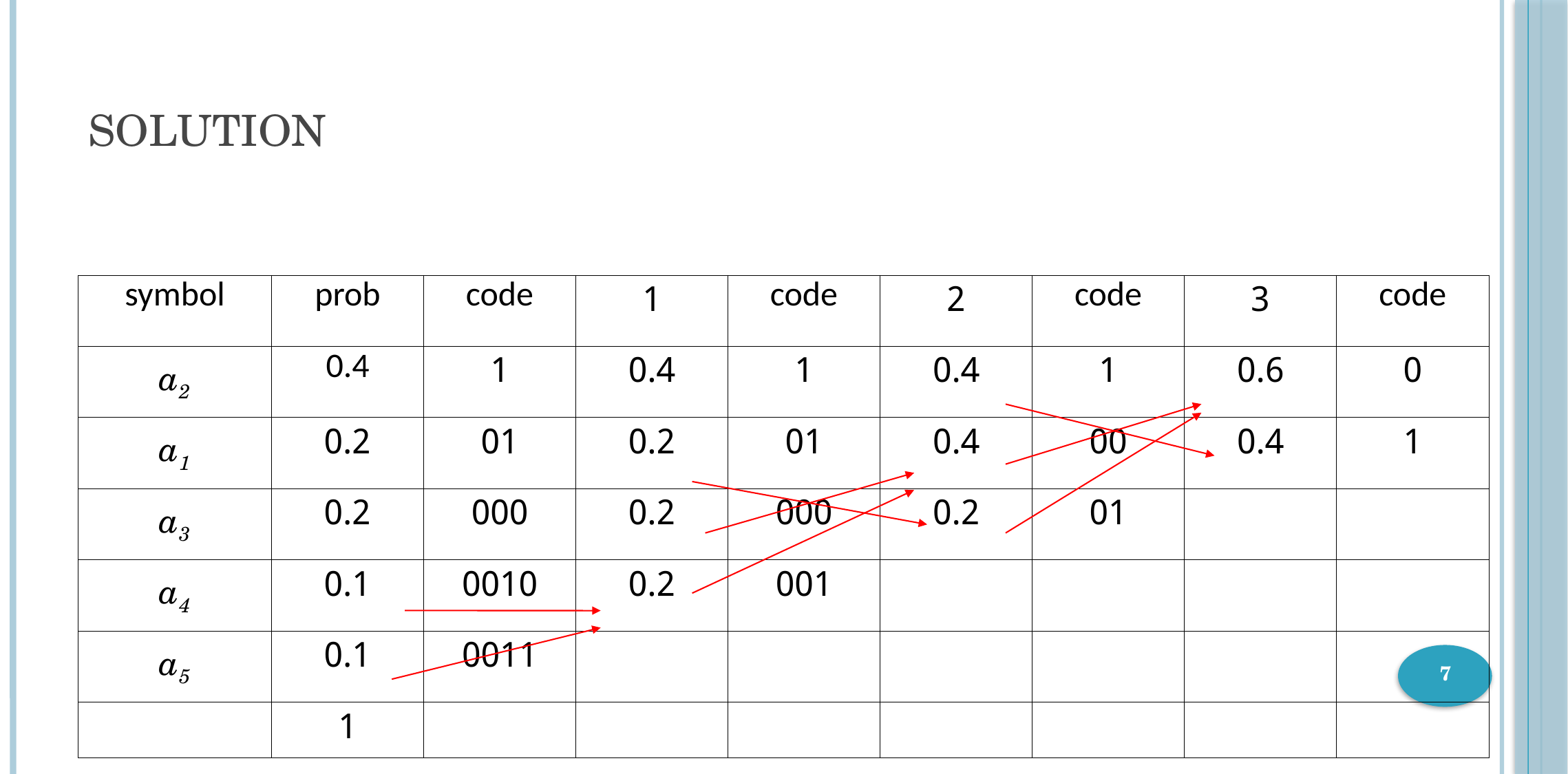

Solution
| symbol | prob | code | 1 | code | 2 | code | 3 | code |
| --- | --- | --- | --- | --- | --- | --- | --- | --- |
| a2 | 0.4 | 1 | 0.4 | 1 | 0.4 | 1 | 0.6 | 0 |
| a1 | 0.2 | 01 | 0.2 | 01 | 0.4 | 00 | 0.4 | 1 |
| a3 | 0.2 | 000 | 0.2 | 000 | 0.2 | 01 |  |  |
| a4 | 0.1 | 0010 | 0.2 | 001 |  |  |  |  |
| a5 | 0.1 | 0011 |  |  |  |  |  |  |
|  | 1 |  |  |  |  |  |  |  |

7